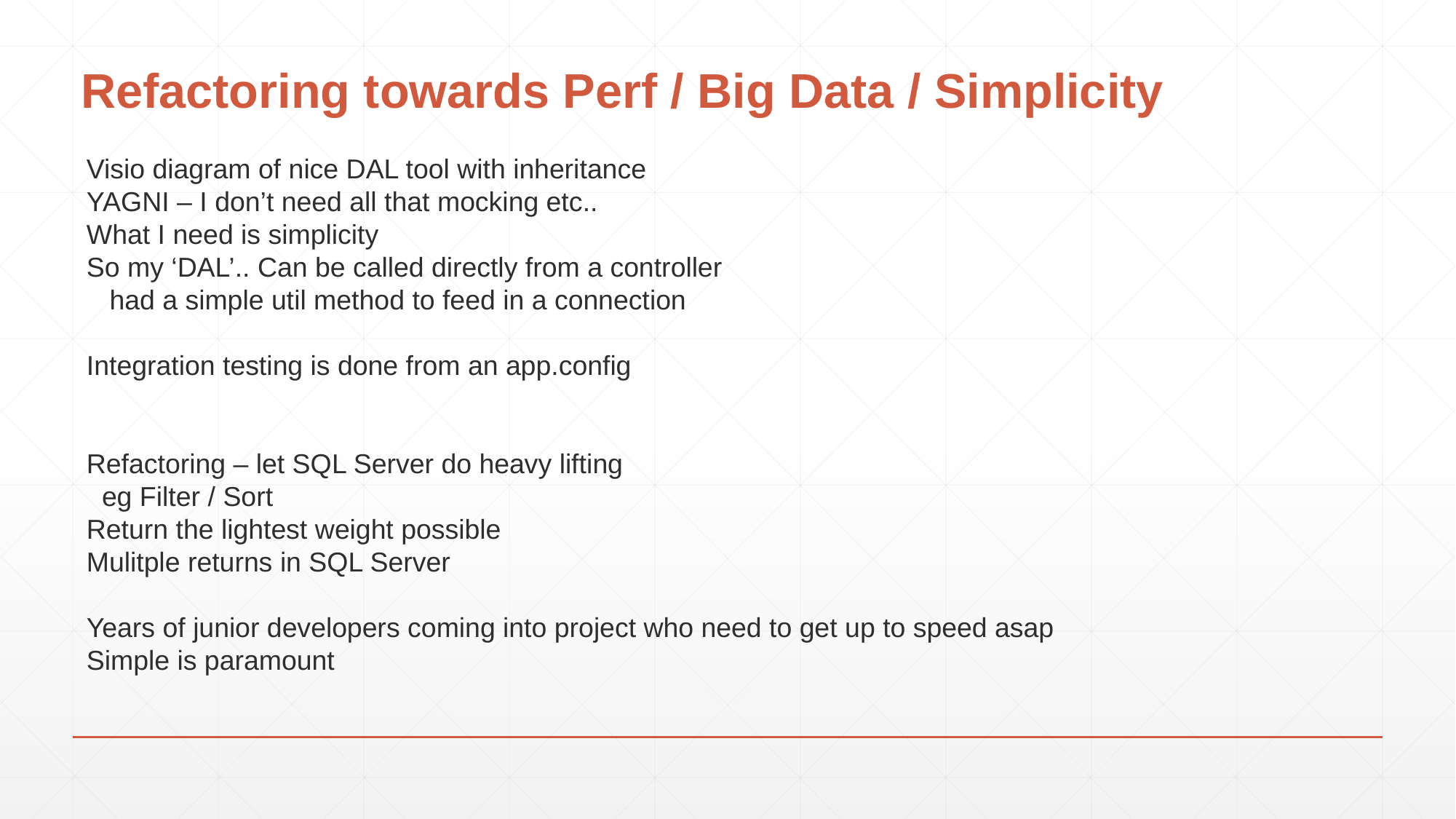

# Refactoring towards Perf / Big Data / Simplicity
Visio diagram of nice DAL tool with inheritance
YAGNI – I don’t need all that mocking etc..
What I need is simplicity
So my ‘DAL’.. Can be called directly from a controller
   had a simple util method to feed in a connection

Integration testing is done from an app.config

Refactoring – let SQL Server do heavy lifting
  eg Filter / Sort
Return the lightest weight possible
Mulitple returns in SQL Server

Years of junior developers coming into project who need to get up to speed asap
Simple is paramount